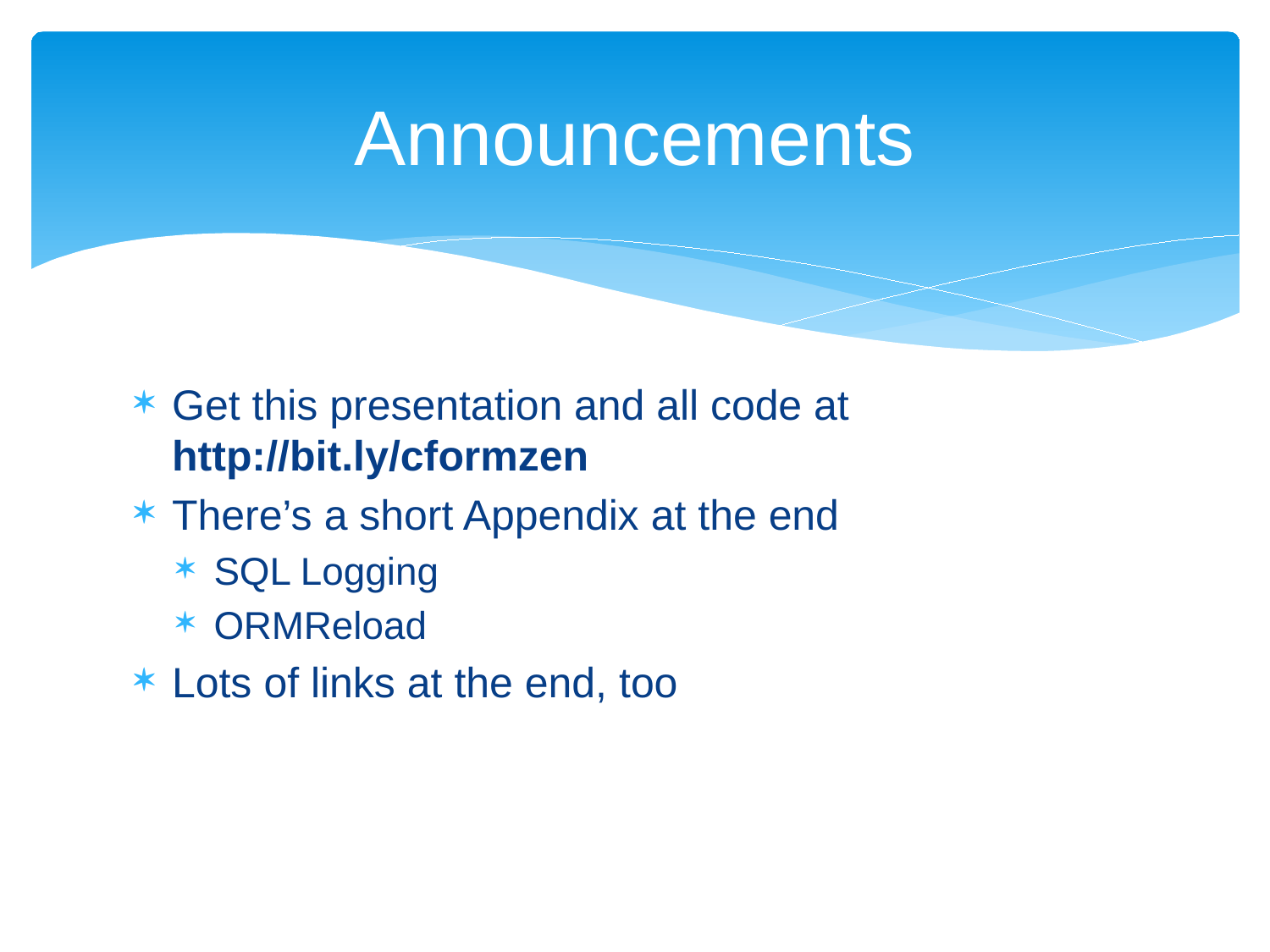

# Announcements
Get this presentation and all code at http://bit.ly/cformzen
There’s a short Appendix at the end
SQL Logging
ORMReload
Lots of links at the end, too